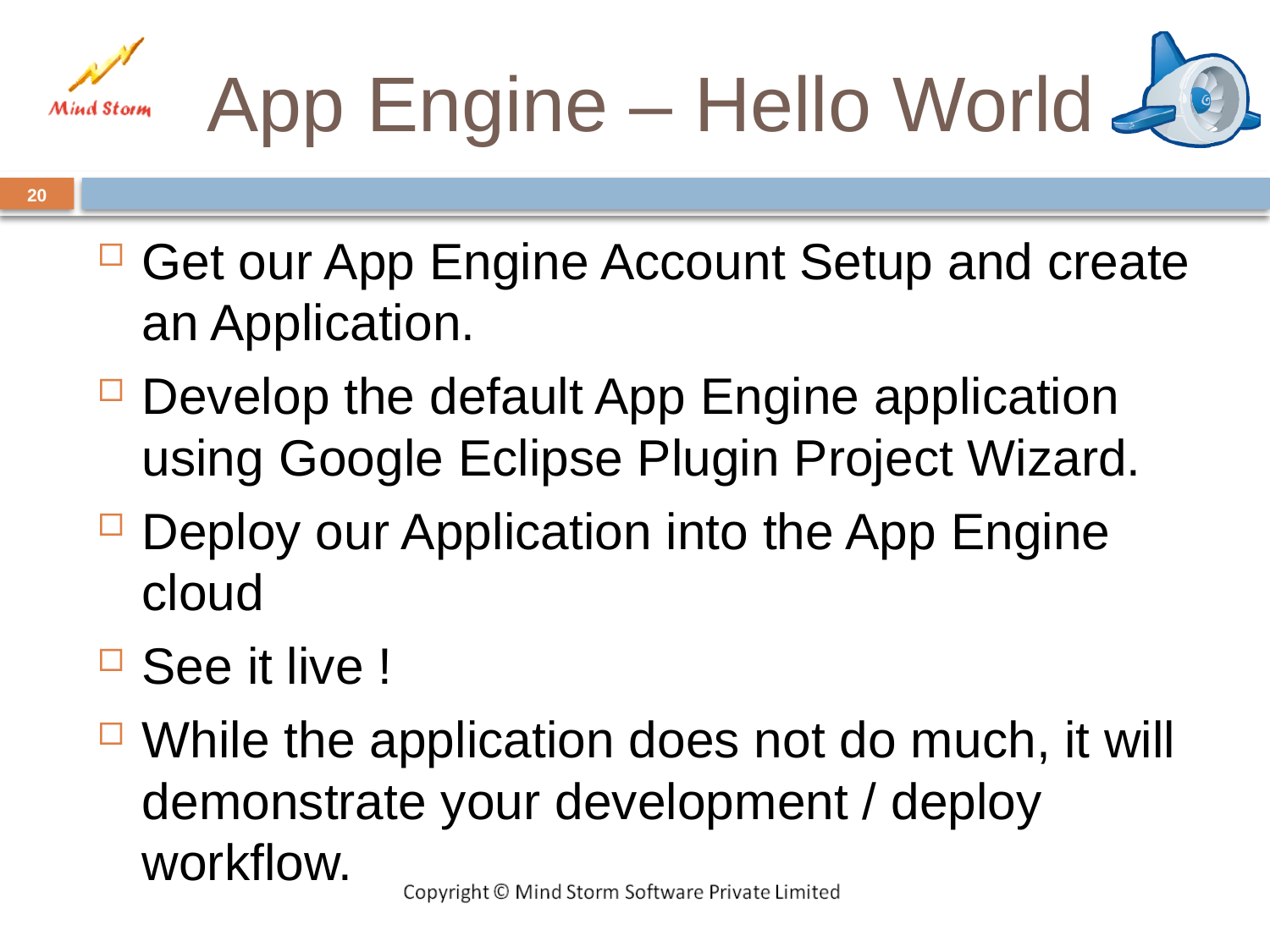

# App Engine – Hello World
20
Get our App Engine Account Setup and create an Application.
Develop the default App Engine application using Google Eclipse Plugin Project Wizard.
Deploy our Application into the App Engine cloud
See it live !
While the application does not do much, it will demonstrate your development / deploy workflow.